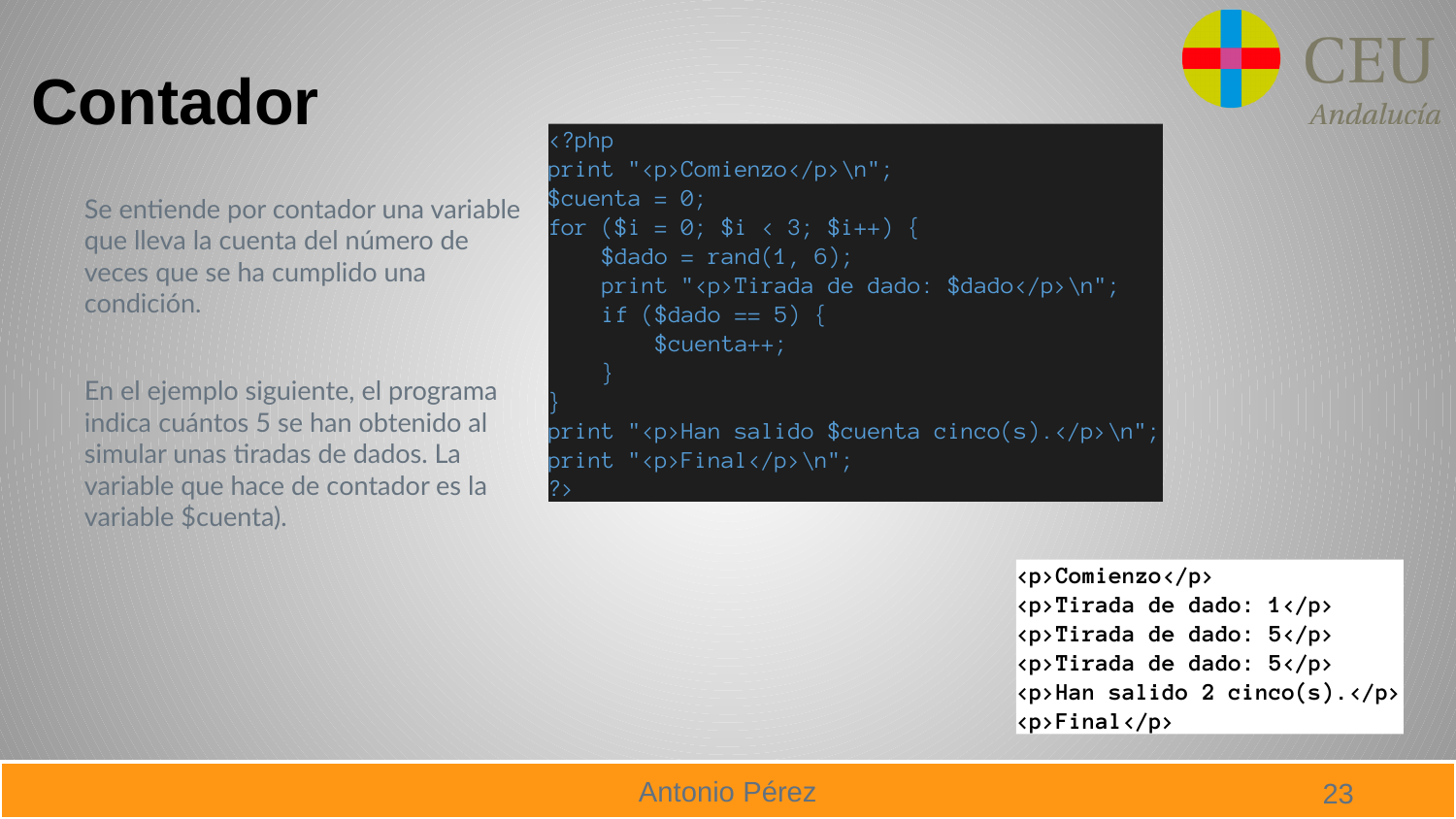

# Contador
<?php
print "<p>Comienzo</p>\n";
$cuenta = 0;
for ($i = 0; $i < 3; $i++) {
    $dado = rand(1, 6);
    print "<p>Tirada de dado: $dado</p>\n";
    if ($dado == 5) {
        $cuenta++;
    }
}
print "<p>Han salido $cuenta cinco(s).</p>\n";
print "<p>Final</p>\n";
?>
Se entiende por contador una variable que lleva la cuenta del número de veces que se ha cumplido una condición.

En el ejemplo siguiente, el programa indica cuántos 5 se han obtenido al simular unas tiradas de dados. La variable que hace de contador es la variable $cuenta).
<p>Comienzo</p>
<p>Tirada de dado: 1</p>
<p>Tirada de dado: 5</p>
<p>Tirada de dado: 5</p>
<p>Han salido 2 cinco(s).</p>
<p>Final</p>
23